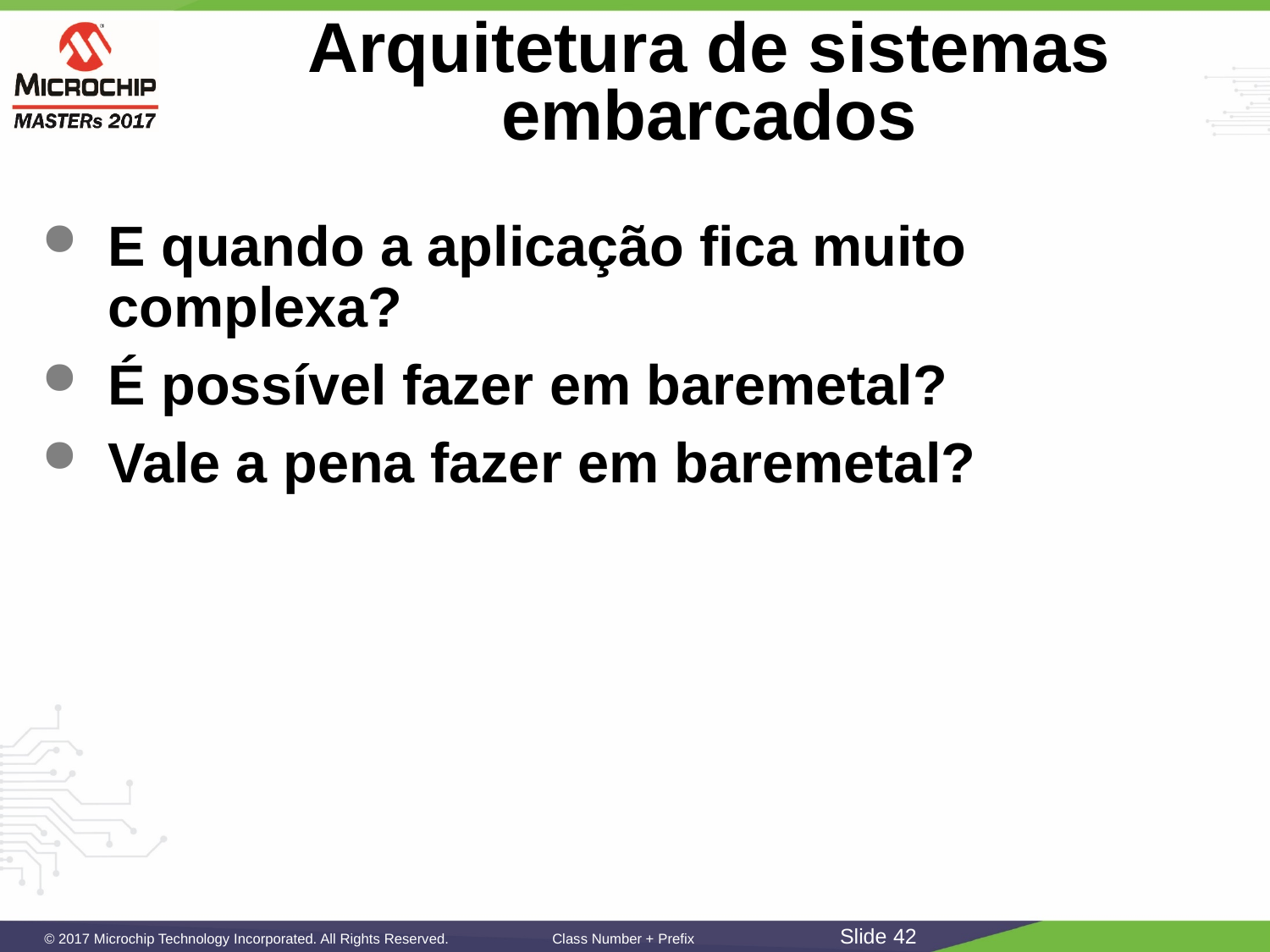

# Arquitetura de sistemas embarcados
E quando a aplicação fica muito complexa?
É possível fazer em baremetal?
Vale a pena fazer em baremetal?